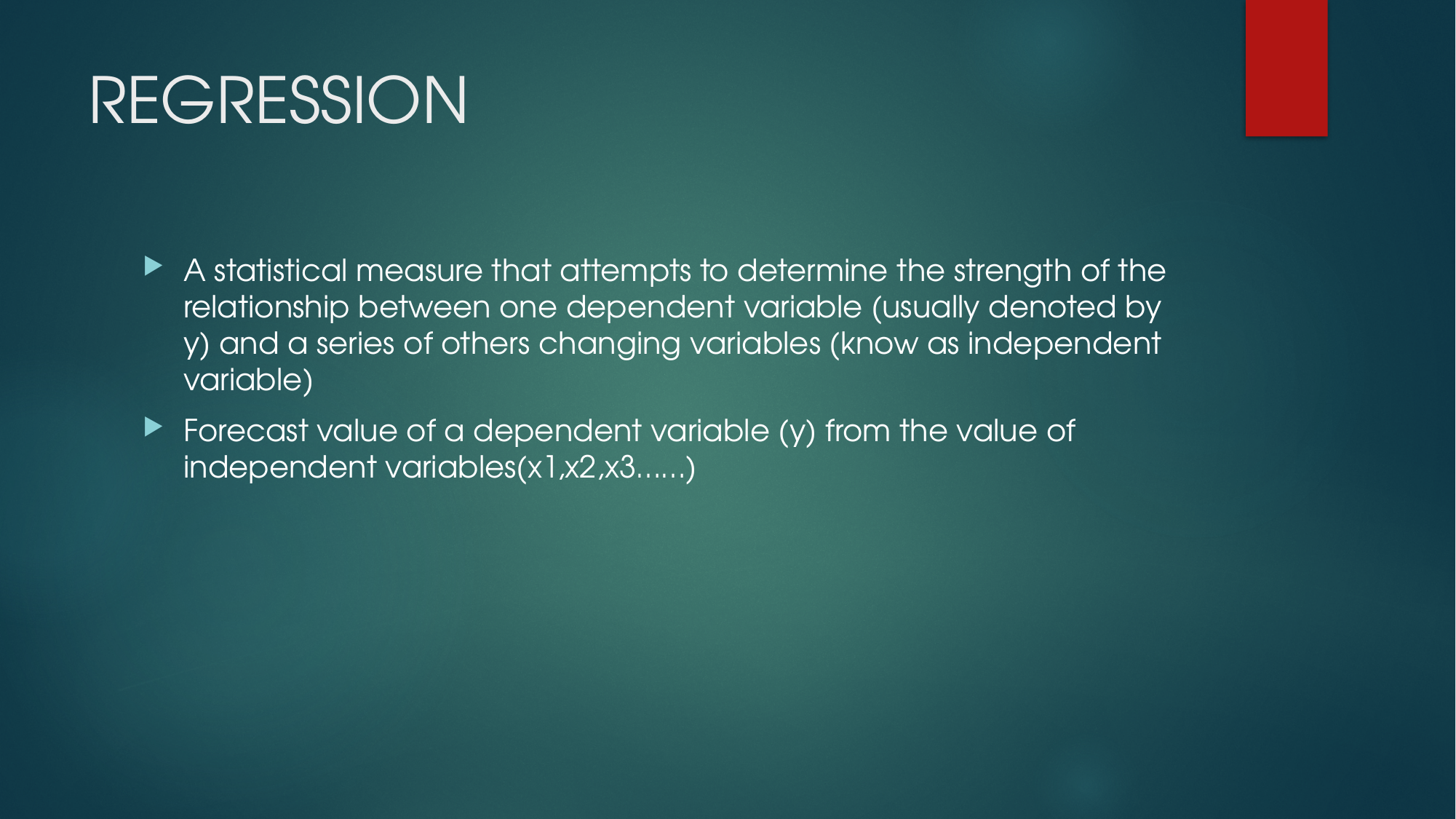

# REGRESSION
A statistical measure that attempts to determine the strength of the relationship between one dependent variable (usually denoted by y) and a series of others changing variables (know as independent variable)
Forecast value of a dependent variable (y) from the value of independent variables(x1,x2,x3……)